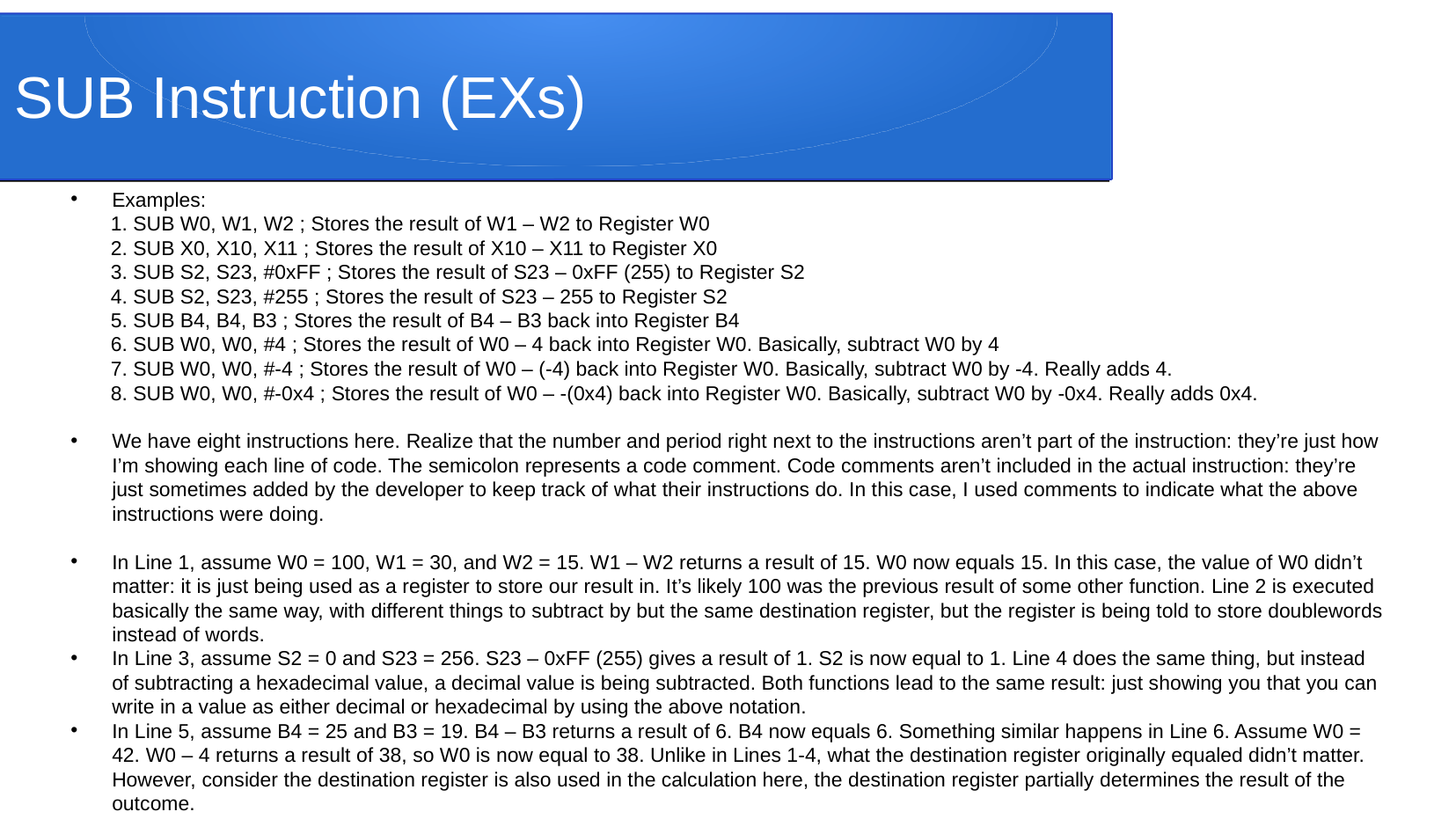

# SUB Instruction (EXs)
Examples:
       1. SUB W0, W1, W2 ; Stores the result of W1 – W2 to Register W0
       2. SUB X0, X10, X11 ; Stores the result of X10 – X11 to Register X0
       3. SUB S2, S23, #0xFF ; Stores the result of S23 – 0xFF (255) to Register S2
       4. SUB S2, S23, #255 ; Stores the result of S23 – 255 to Register S2
       5. SUB B4, B4, B3 ; Stores the result of B4 – B3 back into Register B4
       6. SUB W0, W0, #4 ; Stores the result of W0 – 4 back into Register W0. Basically, subtract W0 by 4
       7. SUB W0, W0, #-4 ; Stores the result of W0 – (-4) back into Register W0. Basically, subtract W0 by -4. Really adds 4.
       8. SUB W0, W0, #-0x4 ; Stores the result of W0 – -(0x4) back into Register W0. Basically, subtract W0 by -0x4. Really adds 0x4.

We have eight instructions here. Realize that the number and period right next to the instructions aren’t part of the instruction: they’re just how I’m showing each line of code. The semicolon represents a code comment. Code comments aren’t included in the actual instruction: they’re just sometimes added by the developer to keep track of what their instructions do. In this case, I used comments to indicate what the above instructions were doing.

In Line 1, assume W0 = 100, W1 = 30, and W2 = 15. W1 – W2 returns a result of 15. W0 now equals 15. In this case, the value of W0 didn’t matter: it is just being used as a register to store our result in. It’s likely 100 was the previous result of some other function. Line 2 is executed basically the same way, with different things to subtract by but the same destination register, but the register is being told to store doublewords instead of words.
In Line 3, assume S2 = 0 and S23 = 256. S23 – 0xFF (255) gives a result of 1. S2 is now equal to 1. Line 4 does the same thing, but instead of subtracting a hexadecimal value, a decimal value is being subtracted. Both functions lead to the same result: just showing you that you can write in a value as either decimal or hexadecimal by using the above notation.
In Line 5, assume B4 = 25 and B3 = 19. B4 – B3 returns a result of 6. B4 now equals 6. Something similar happens in Line 6. Assume W0 = 42. W0 – 4 returns a result of 38, so W0 is now equal to 38. Unlike in Lines 1-4, what the destination register originally equaled didn’t matter. However, consider the destination register is also used in the calculation here, the destination register partially determines the result of the outcome.
Lines 7-8 are basically clones of Line 6 to show you that you can place negative values in as well.